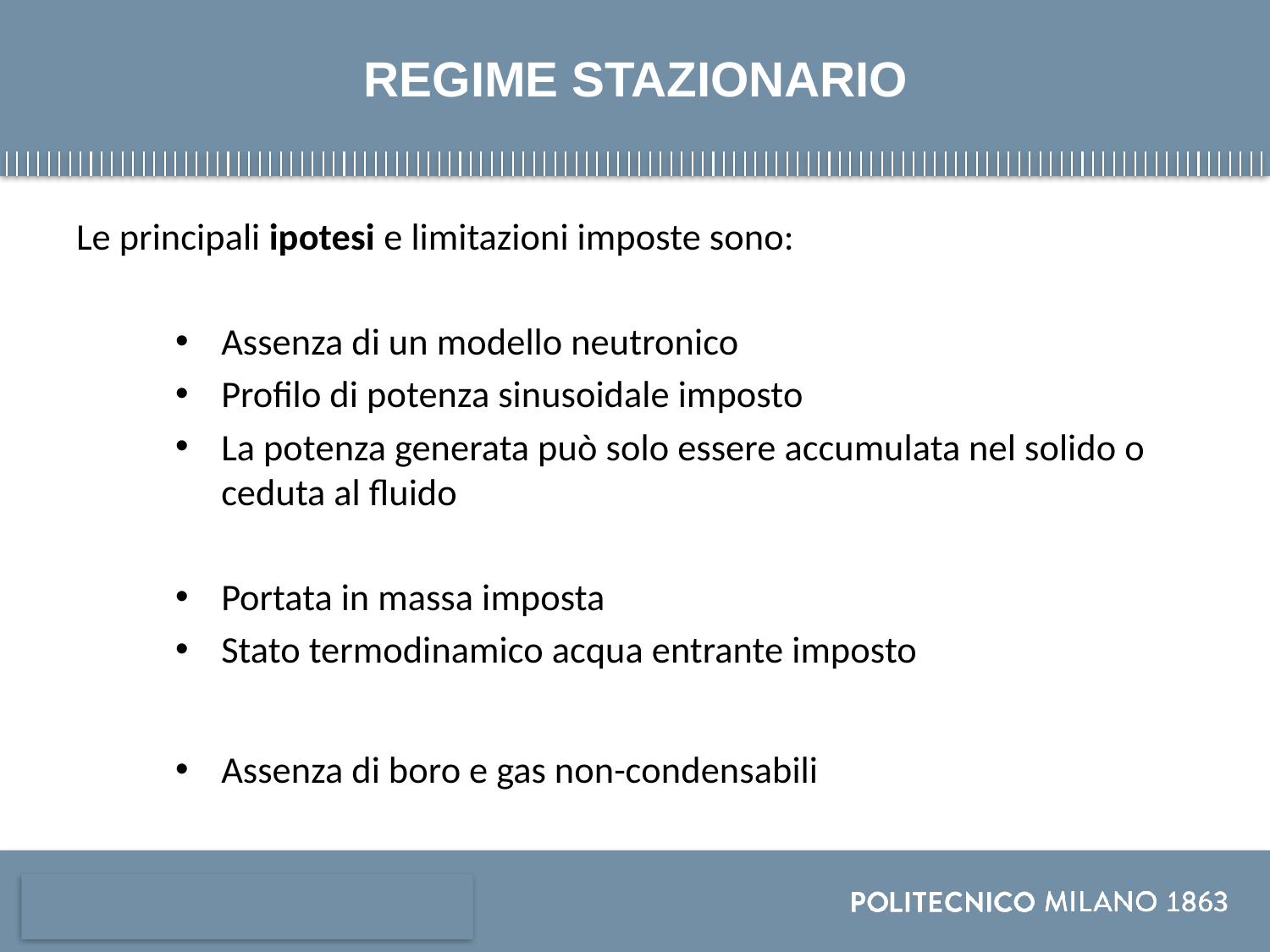

# REGIME STAZIONARIO
Le principali ipotesi e limitazioni imposte sono:

Assenza di un modello neutronico
Profilo di potenza sinusoidale imposto
La potenza generata può solo essere accumulata nel solido o ceduta al fluido

Portata in massa imposta
Stato termodinamico acqua entrante imposto

Assenza di boro e gas non-condensabili